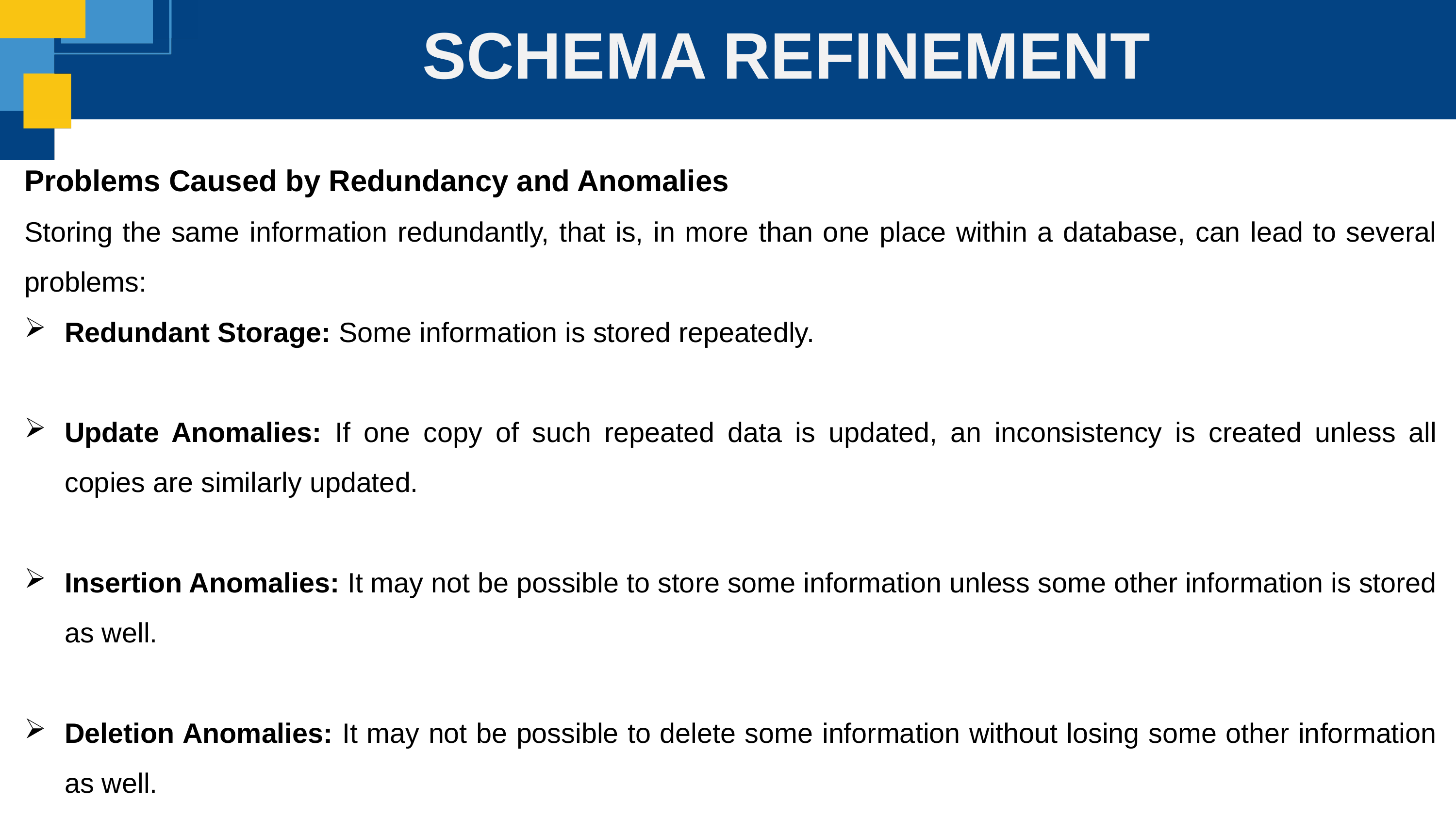

SCHEMA REFINEMENT
Problems Caused by Redundancy and Anomalies
Storing the same information redundantly, that is, in more than one place within a database, can lead to several problems:
Redundant Storage: Some information is stored repeatedly.

Update Anomalies: If one copy of such repeated data is updated, an inconsistency is created unless all copies are similarly updated.

Insertion Anomalies: It may not be possible to store some information unless some other information is stored as well.

Deletion Anomalies: It may not be possible to delete some information without losing some other information as well.